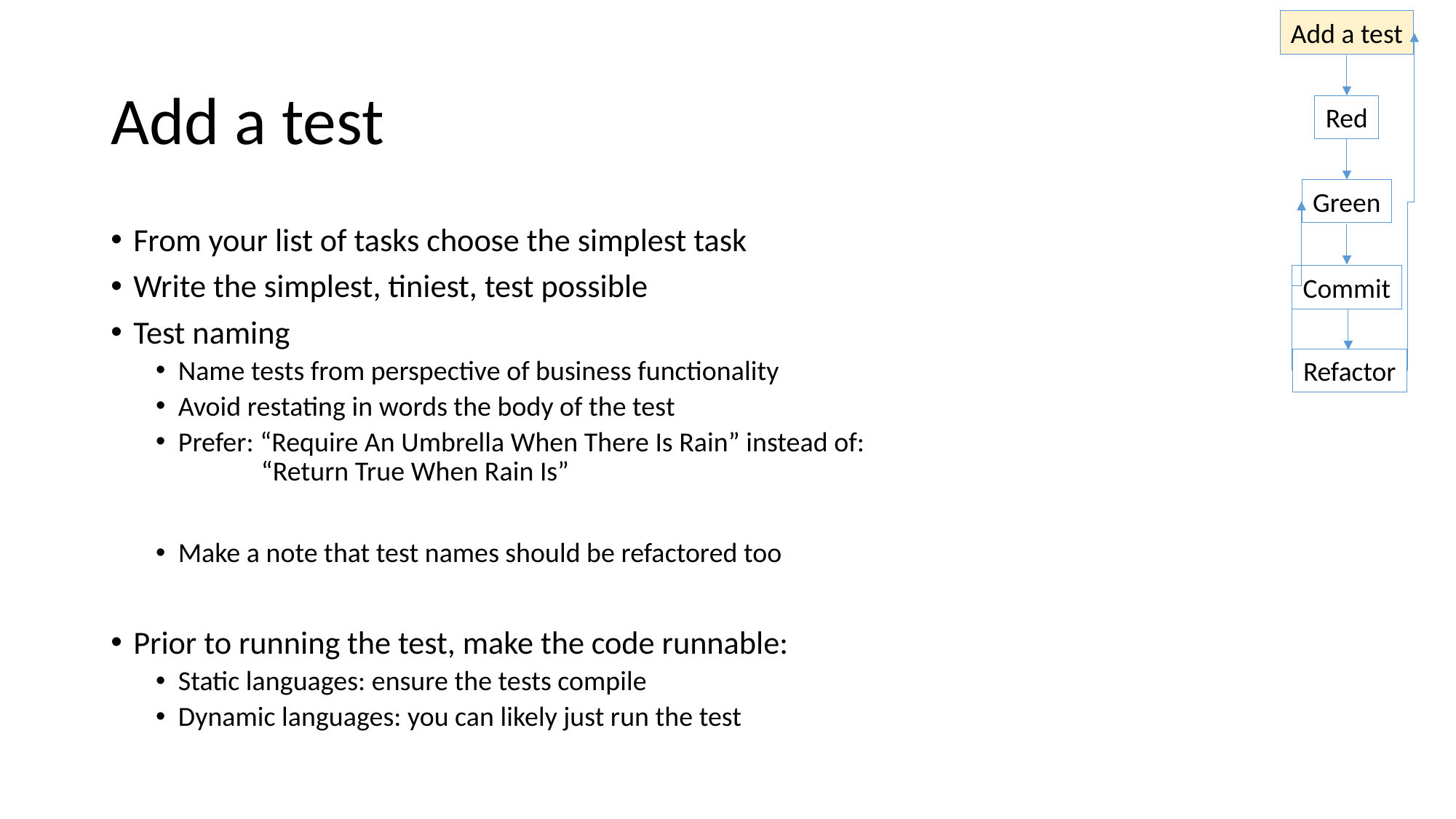

Add a test
# Add a test
Red
Green
From your list of tasks choose the simplest task
Write the simplest, tiniest, test possible
Test naming
Name tests from perspective of business functionality
Avoid restating in words the body of the test
Prefer: “Require An Umbrella When There Is Rain” instead of:
	“Return True When Rain Is”

Make a note that test names should be refactored too

Prior to running the test, make the code runnable:
Static languages: ensure the tests compile
Dynamic languages: you can likely just run the test
Commit
Refactor